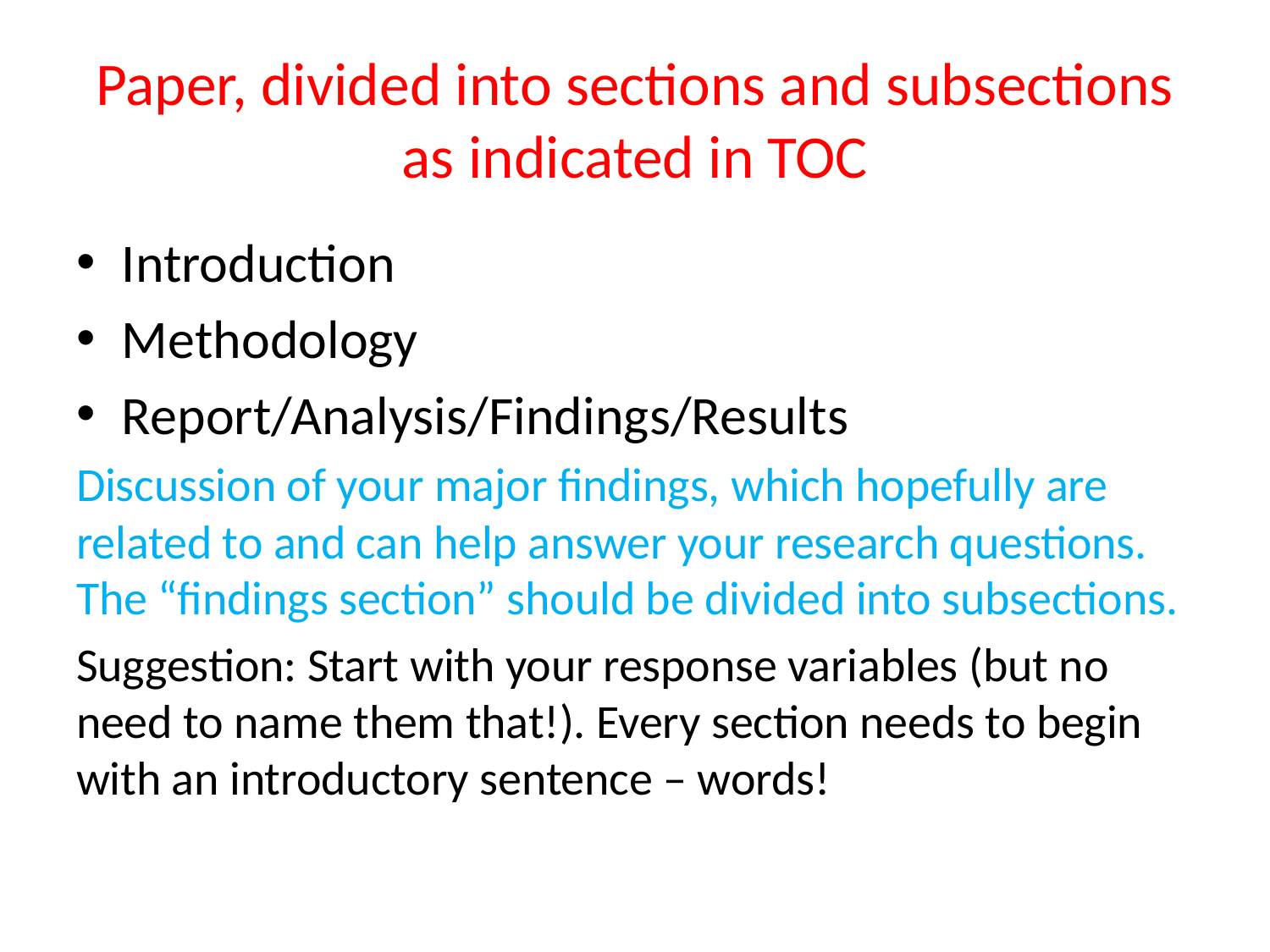

# Paper, divided into sections and subsections as indicated in TOC
Introduction
Methodology
Report/Analysis/Findings/Results
Discussion of your major findings, which hopefully are related to and can help answer your research questions. The “findings section” should be divided into subsections.
Suggestion: Start with your response variables (but no need to name them that!). Every section needs to begin with an introductory sentence – words!